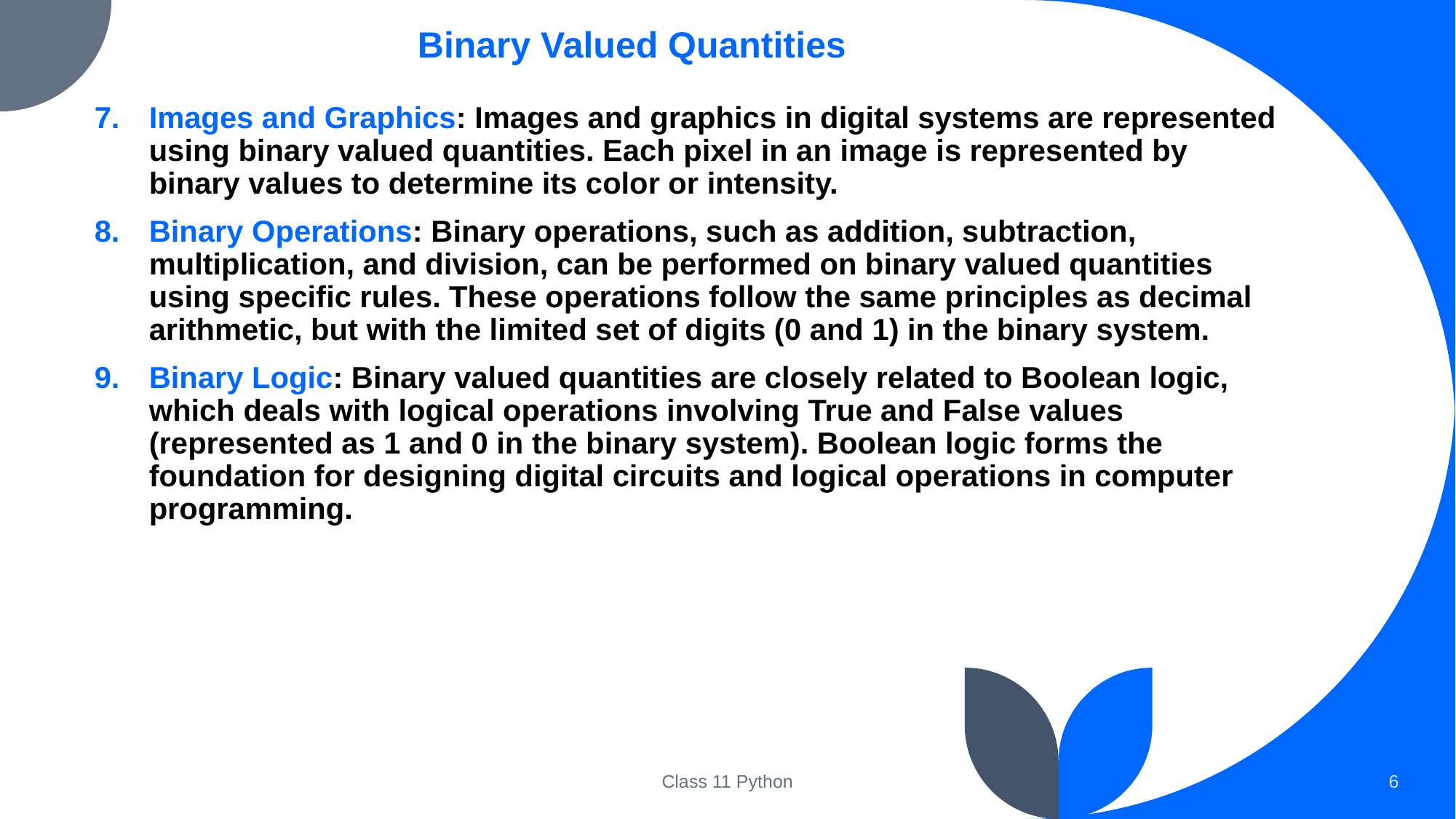

Binary Valued Quantities
Images and Graphics: Images and graphics in digital systems are represented using binary valued quantities. Each pixel in an image is represented by binary values to determine its color or intensity.
Binary Operations: Binary operations, such as addition, subtraction, multiplication, and division, can be performed on binary valued quantities using specific rules. These operations follow the same principles as decimal arithmetic, but with the limited set of digits (0 and 1) in the binary system.
Binary Logic: Binary valued quantities are closely related to Boolean logic, which deals with logical operations involving True and False values (represented as 1 and 0 in the binary system). Boolean logic forms the foundation for designing digital circuits and logical operations in computer programming.
Class 11 Python
6